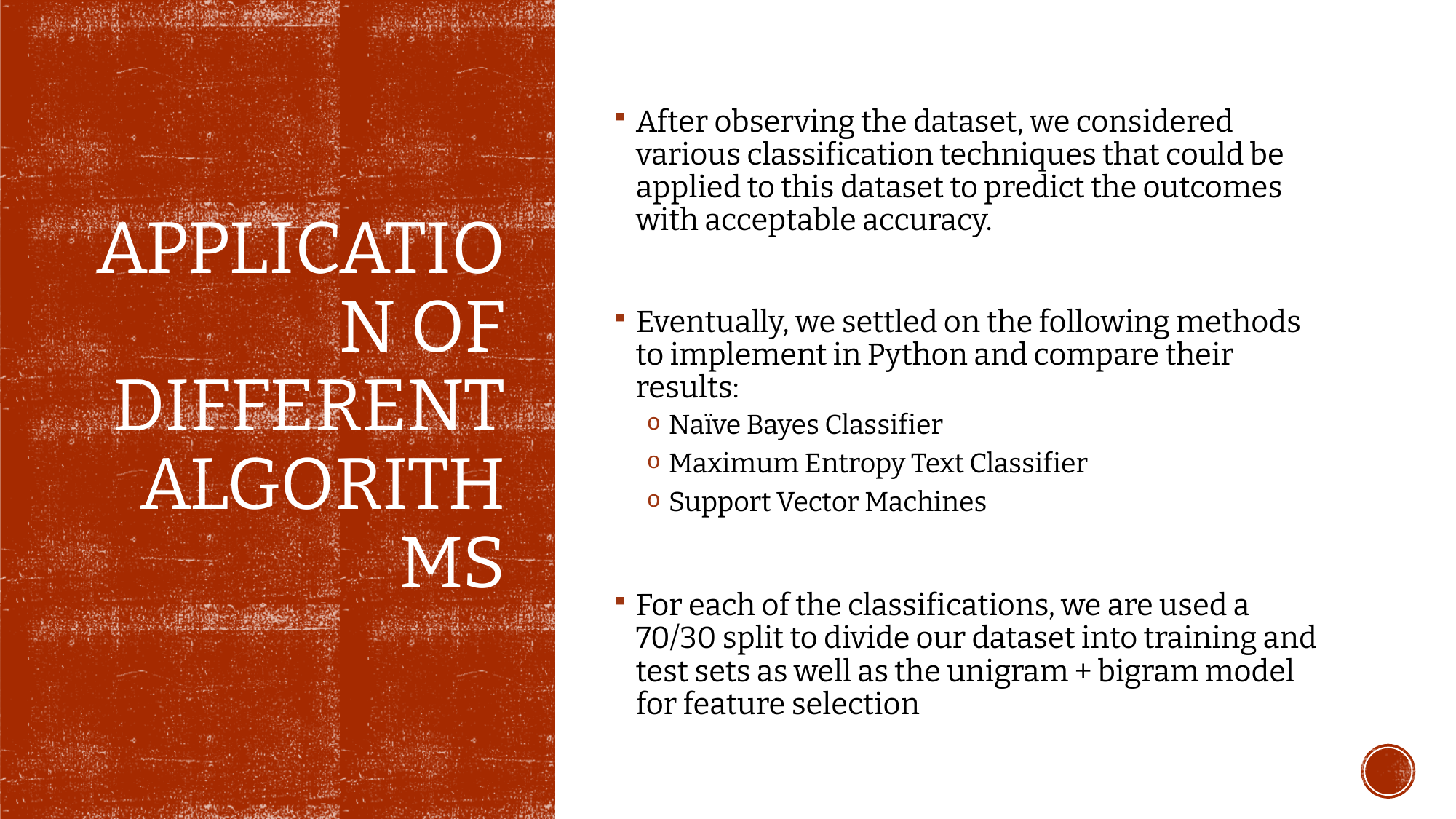

After observing the dataset, we considered various classification techniques that could be applied to this dataset to predict the outcomes with acceptable accuracy.

Eventually, we settled on the following methods to implement in Python and compare their results:
Naïve Bayes Classifier
Maximum Entropy Text Classifier
Support Vector Machines

For each of the classifications, we are used a 70/30 split to divide our dataset into training and test sets as well as the unigram + bigram model for feature selection
# Application of different algorithms